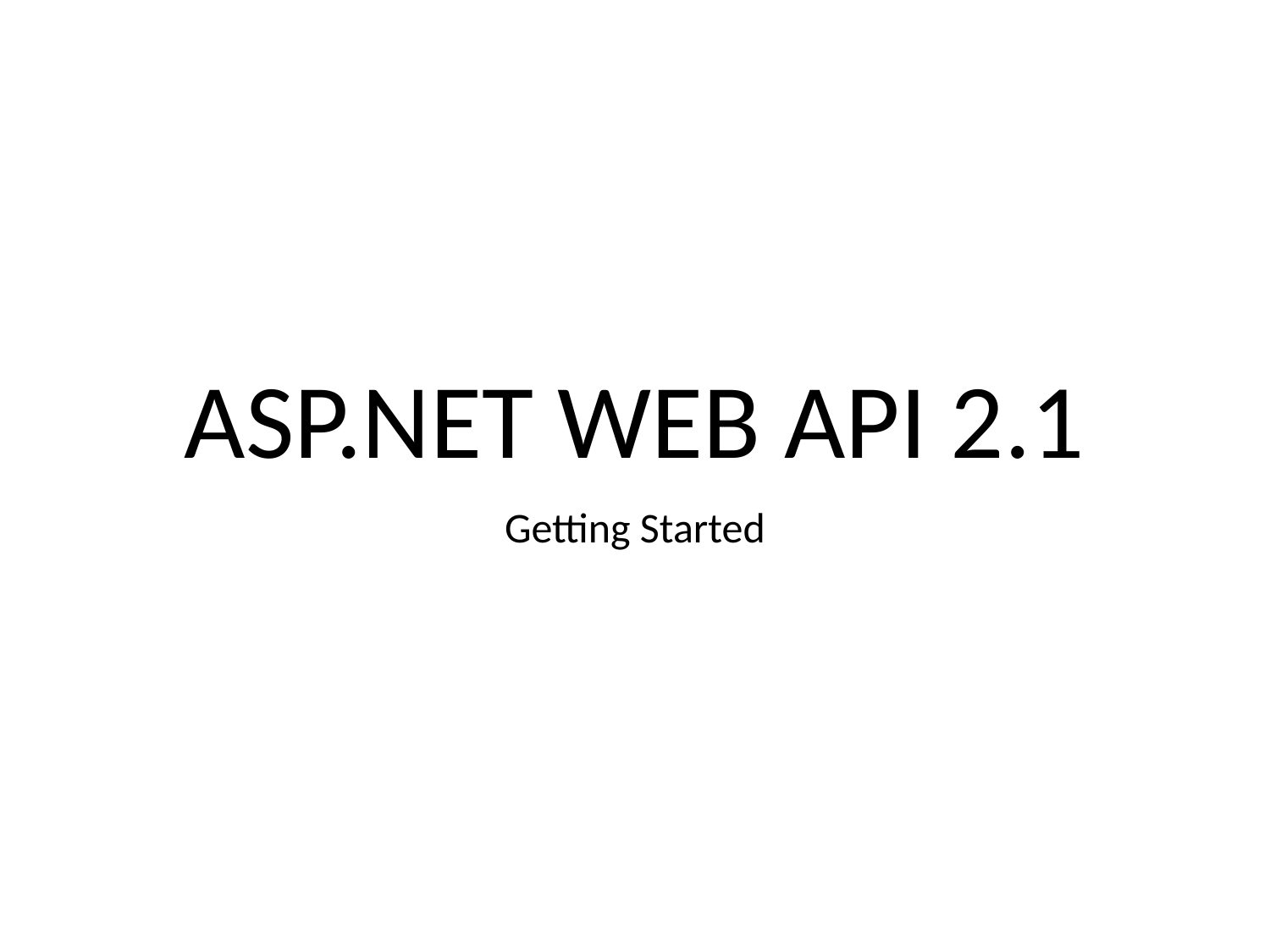

# ASP.NET WEB API 2.1
Getting Started